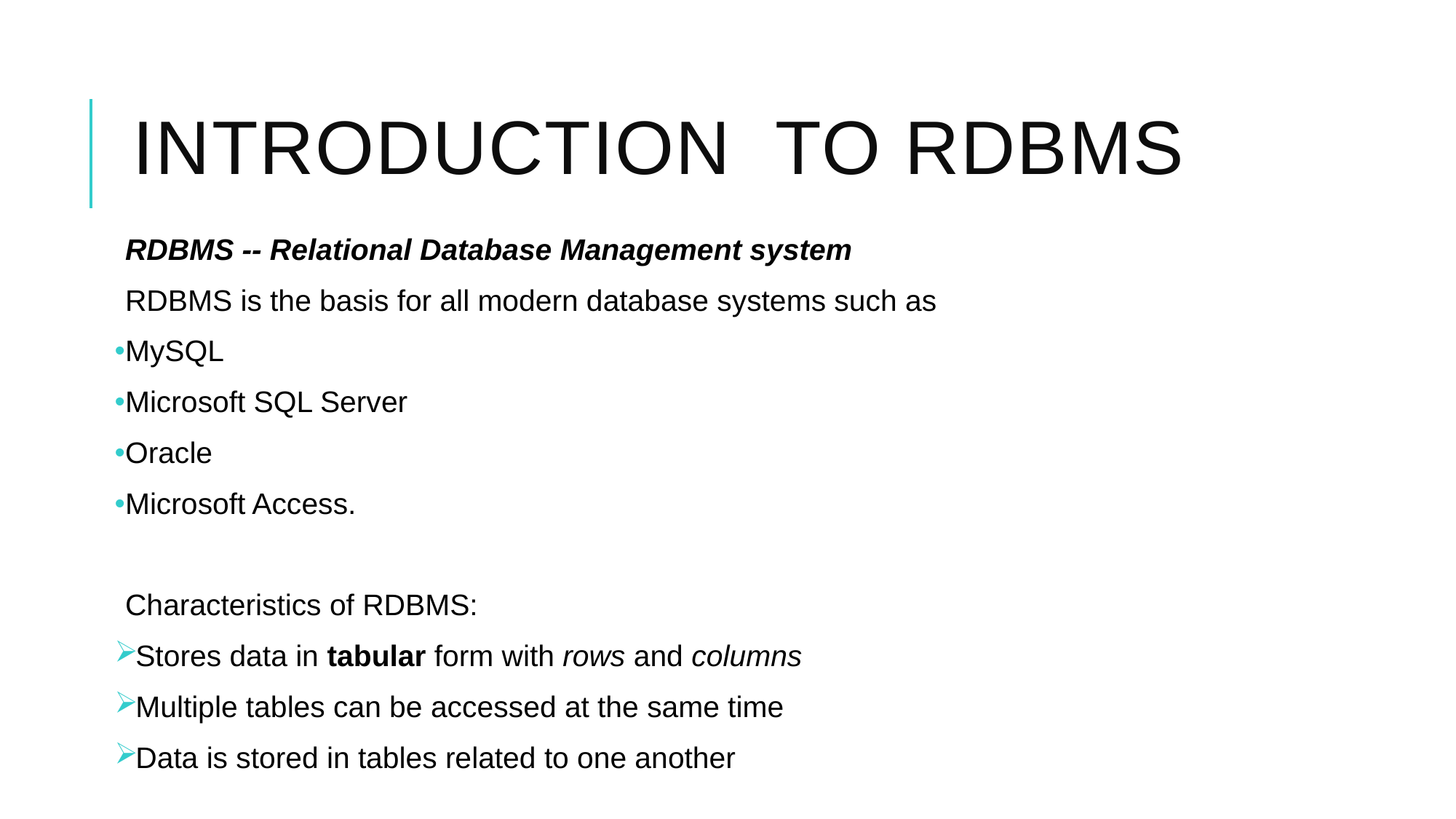

# Introduction  to RDBMS

RDBMS -- Relational Database Management system
RDBMS is the basis for all modern database systems such as
MySQL
Microsoft SQL Server
Oracle
Microsoft Access.

Characteristics of RDBMS:
Stores data in tabular form with rows and columns
Multiple tables can be accessed at the same time
Data is stored in tables related to one another